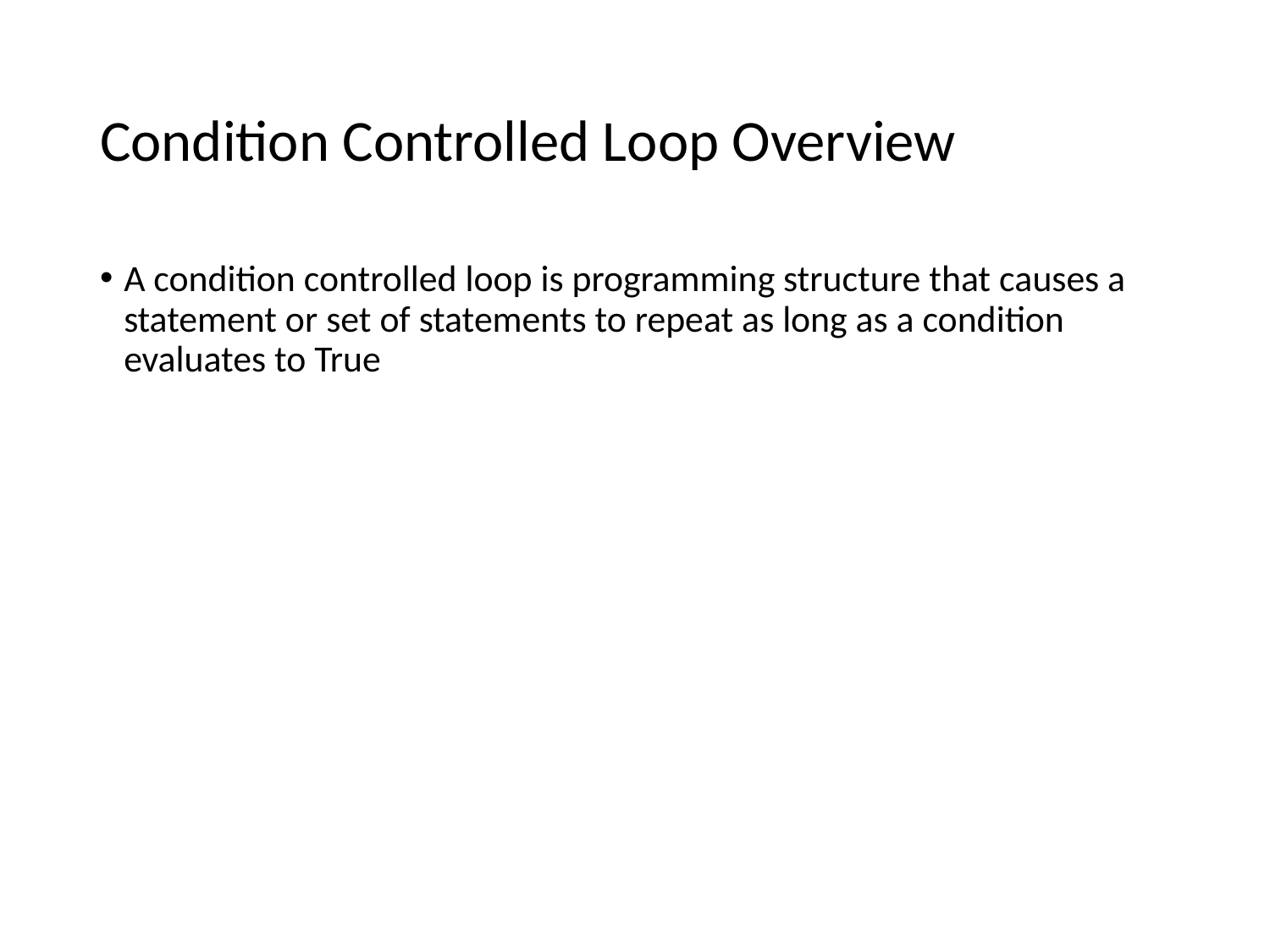

# Condition Controlled Loop Overview
A condition controlled loop is programming structure that causes a statement or set of statements to repeat as long as a condition evaluates to True